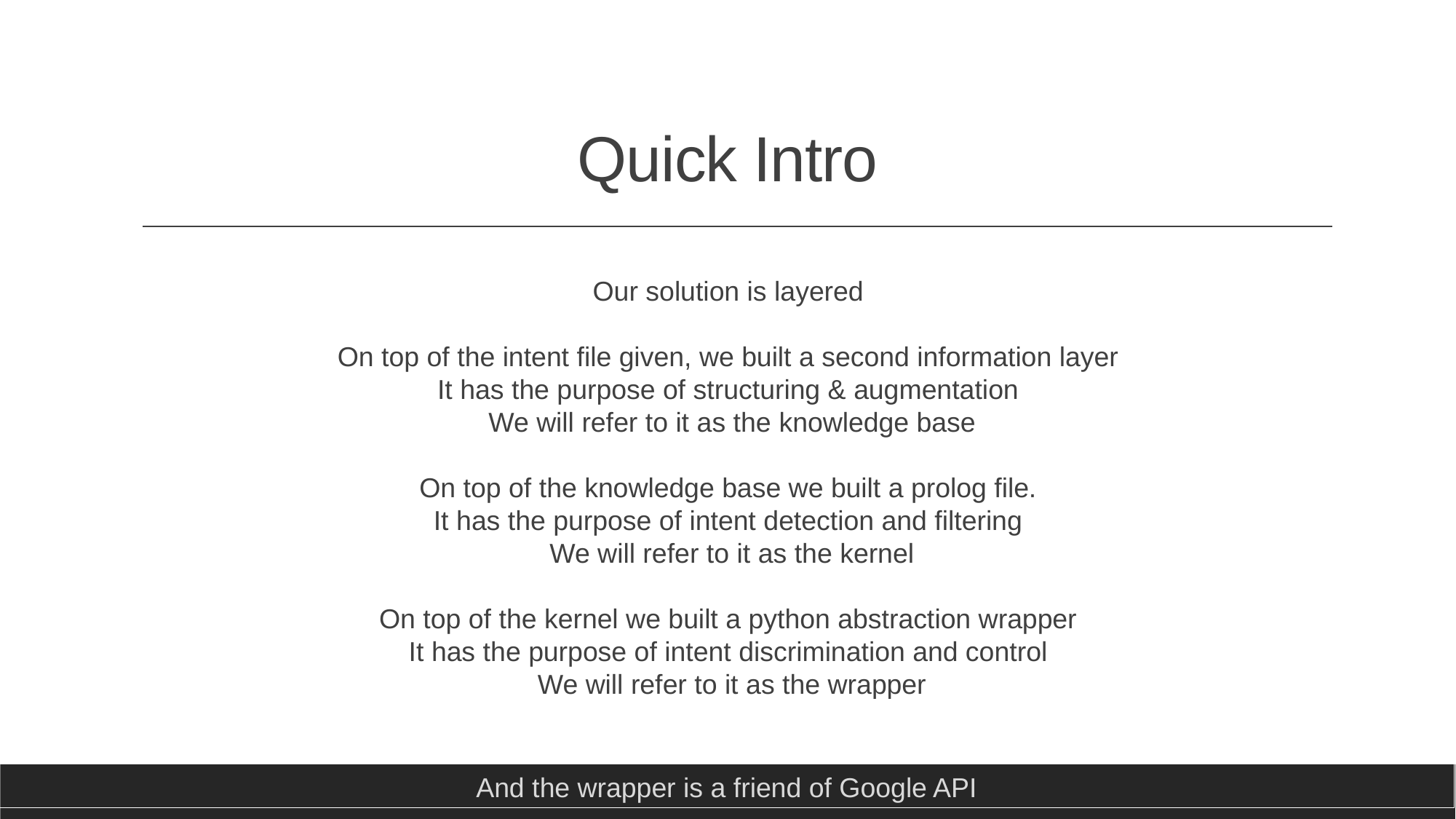

# Quick Intro

Our solution is layered

On top of the intent file given, we built a second information layer
It has the purpose of structuring & augmentation
 We will refer to it as the knowledge base

On top of the knowledge base we built a prolog file.
It has the purpose of intent detection and filtering
 We will refer to it as the kernel

On top of the kernel we built a python abstraction wrapper
It has the purpose of intent discrimination and control
 We will refer to it as the wrapper

And the wrapper is a friend of Google API